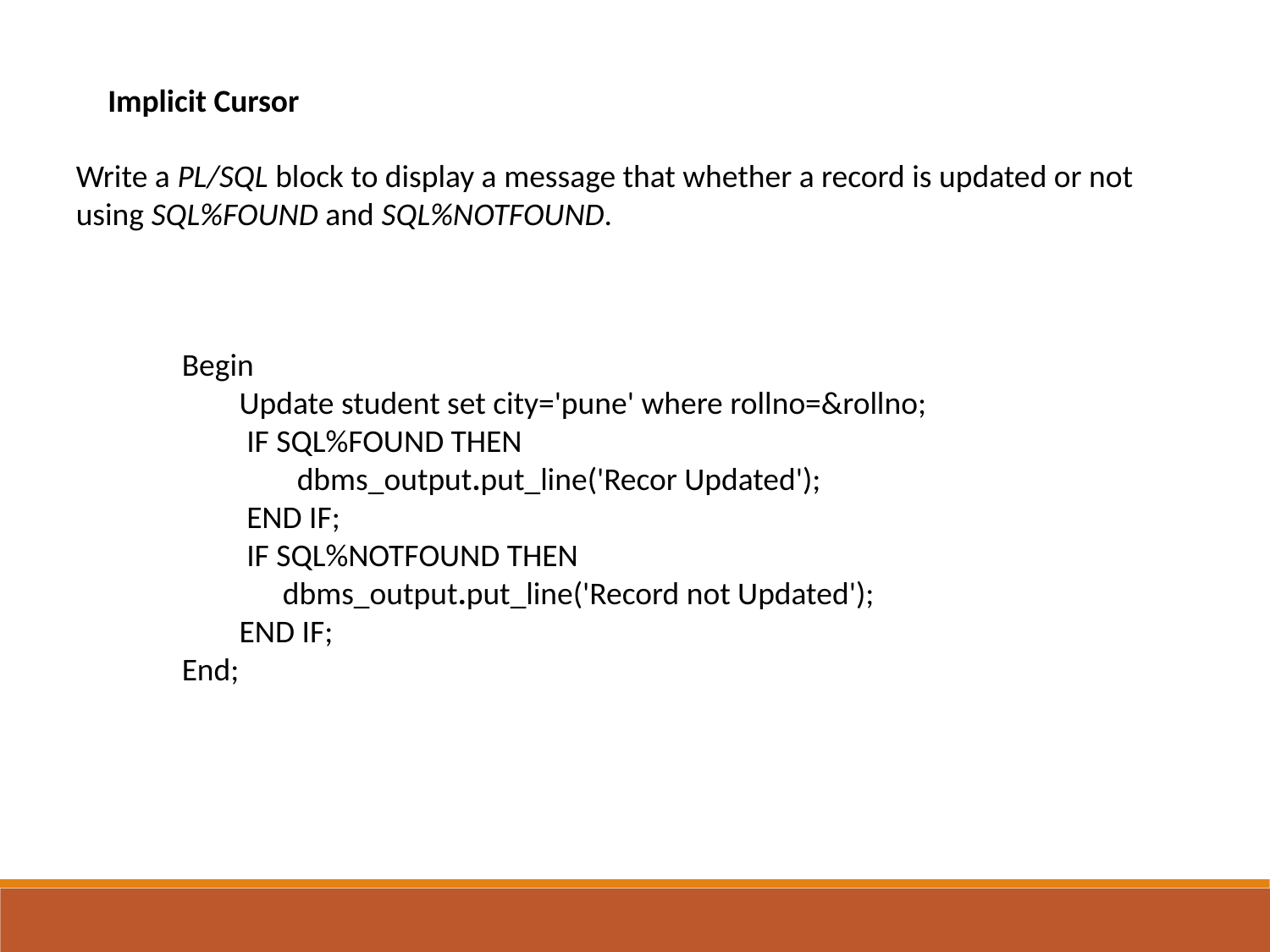

Implicit Cursor
Write a PL/SQL block to display a message that whether a record is updated or not using SQL%FOUND and SQL%NOTFOUND.
Begin
        Update student set city='pune' where rollno=&rollno;
         IF SQL%FOUND THEN
                dbms_output.put_line('Recor Updated');
         END IF;
         IF SQL%NOTFOUND THEN
              dbms_output.put_line('Record not Updated');
        END IF;
End;